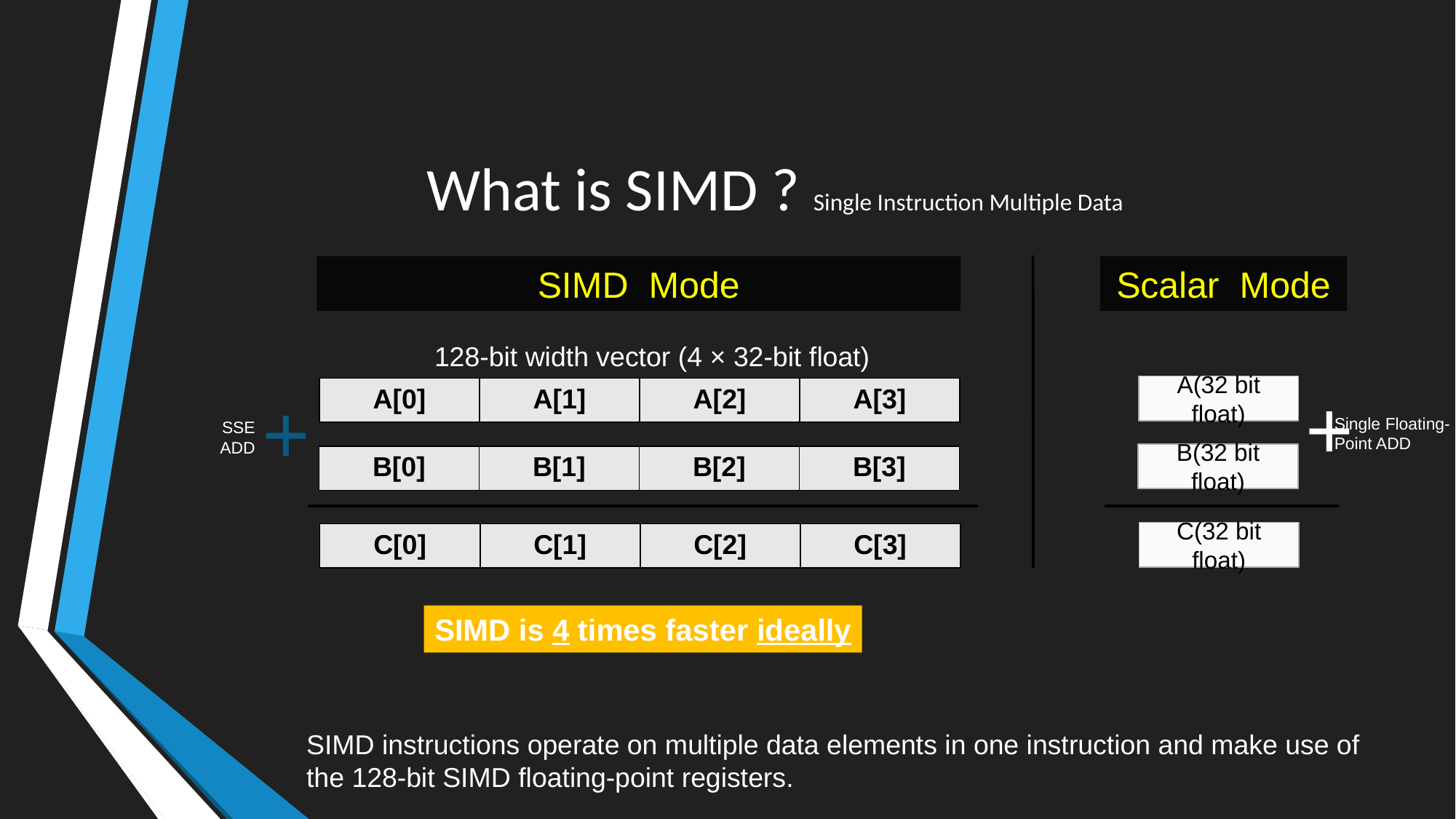

# What is SIMD ? Single Instruction Multiple Data
Scalar  Mode
SIMD  Mode
128-bit width vector (4 × 32-bit float)
+
+
A(32 bit float)
| A[0] | A[1] | A[2] | A[3] |
| --- | --- | --- | --- |
Single Floating-
Point ADD
SSE
 ADD
B(32 bit float)
| B[0] | B[1] | B[2] | B[3] |
| --- | --- | --- | --- |
C(32 bit float)
| C[0] | C[1] | C[2] | C[3] |
| --- | --- | --- | --- |
SIMD is 4 times faster ideally
SIMD instructions operate on multiple data elements in one instruction and make use of the 128-bit SIMD floating-point registers.